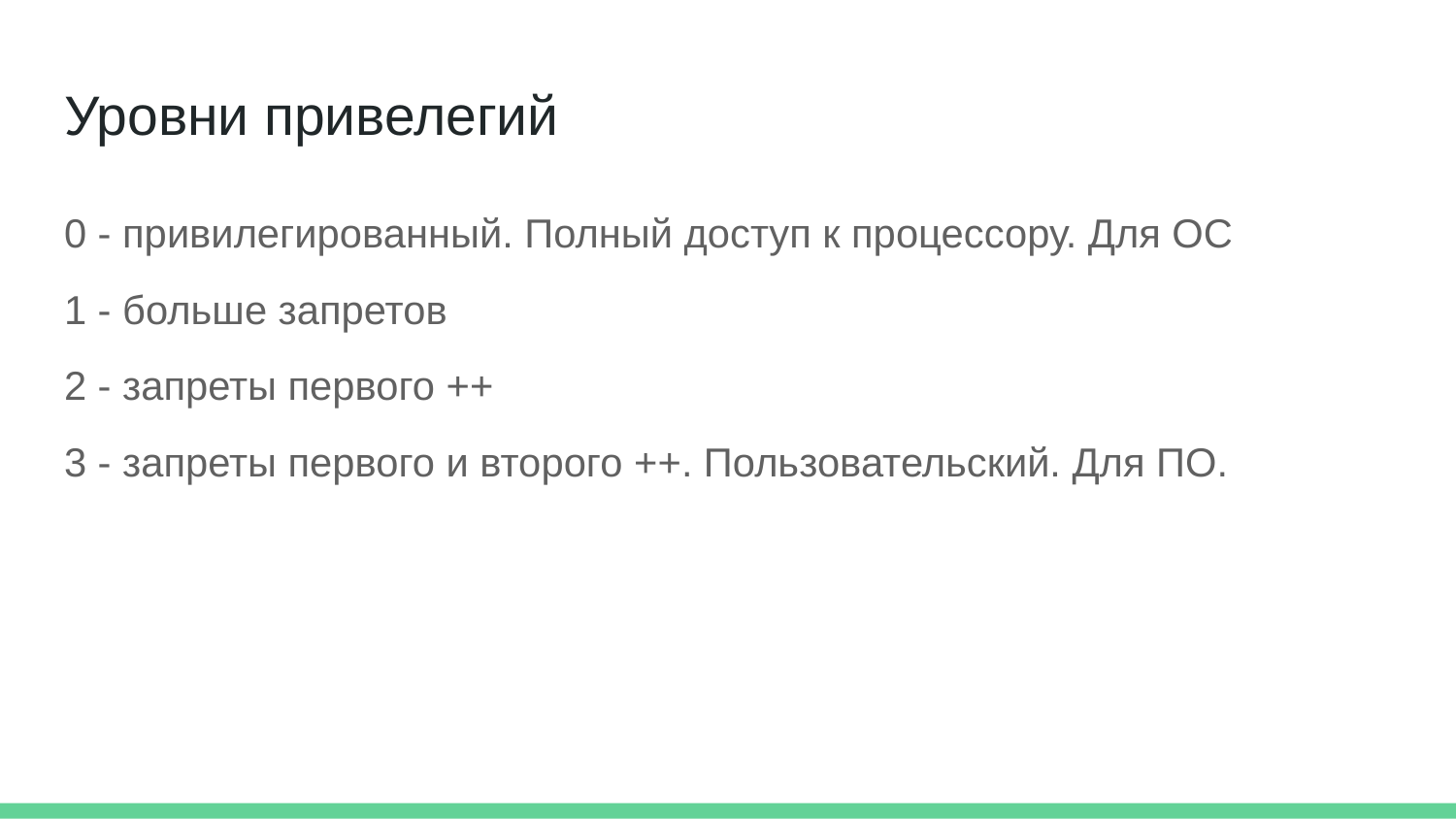

# Уровни привелегий
0 - привилегированный. Полный доступ к процессору. Для ОС
1 - больше запретов
2 - запреты первого ++
3 - запреты первого и второго ++. Пользовательский. Для ПО.